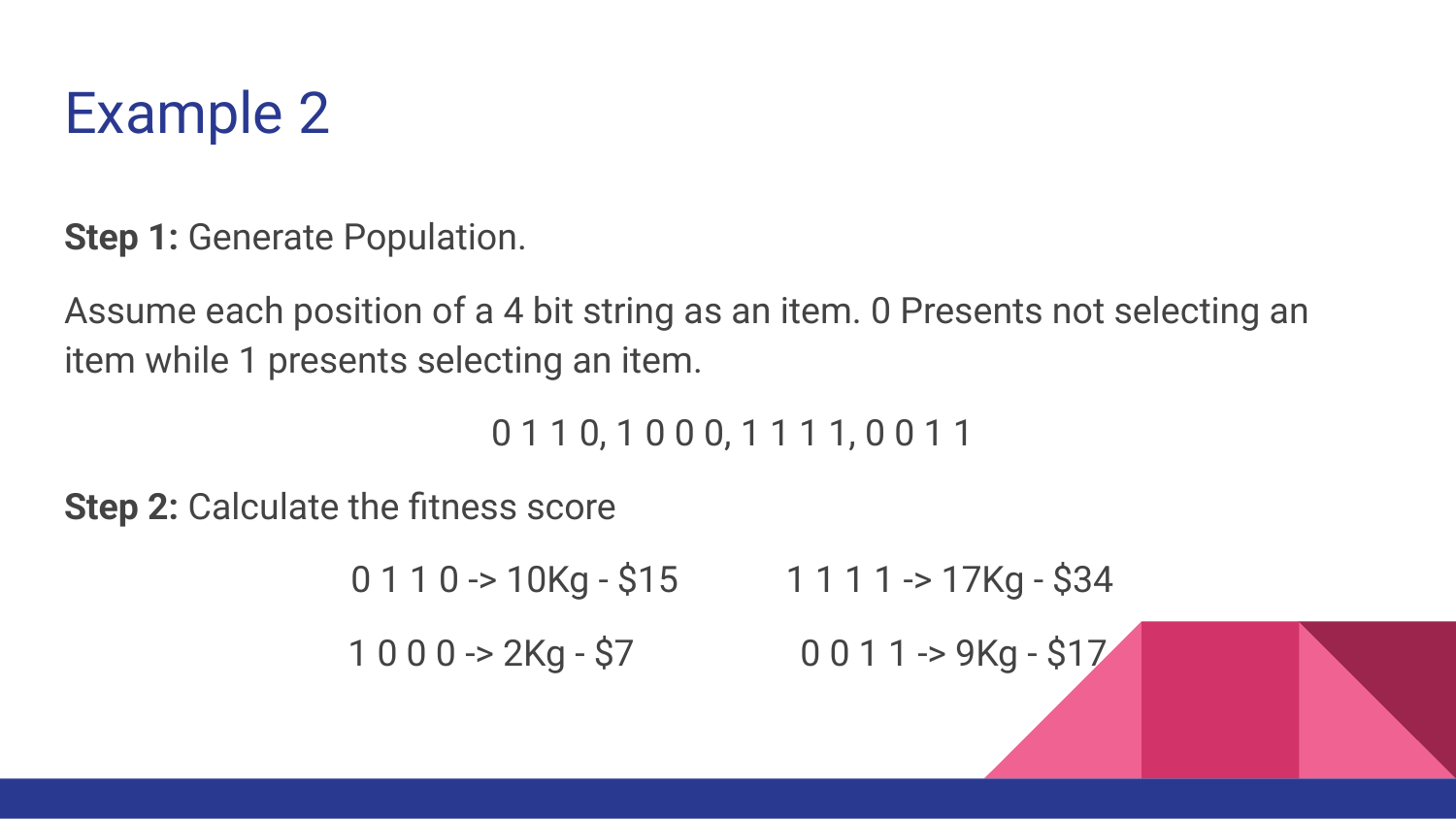

# Example 2
Step 1: Generate Population.
Assume each position of a 4 bit string as an item. 0 Presents not selecting an item while 1 presents selecting an item.
 0 1 1 0, 1 0 0 0, 1 1 1 1, 0 0 1 1
Step 2: Calculate the fitness score
 0 1 1 0 -> 10Kg - $15            1 1 1 1 -> 17Kg - $34
1 0 0 0 -> 2Kg - $7	                  0 0 1 1 -> 9Kg - $17